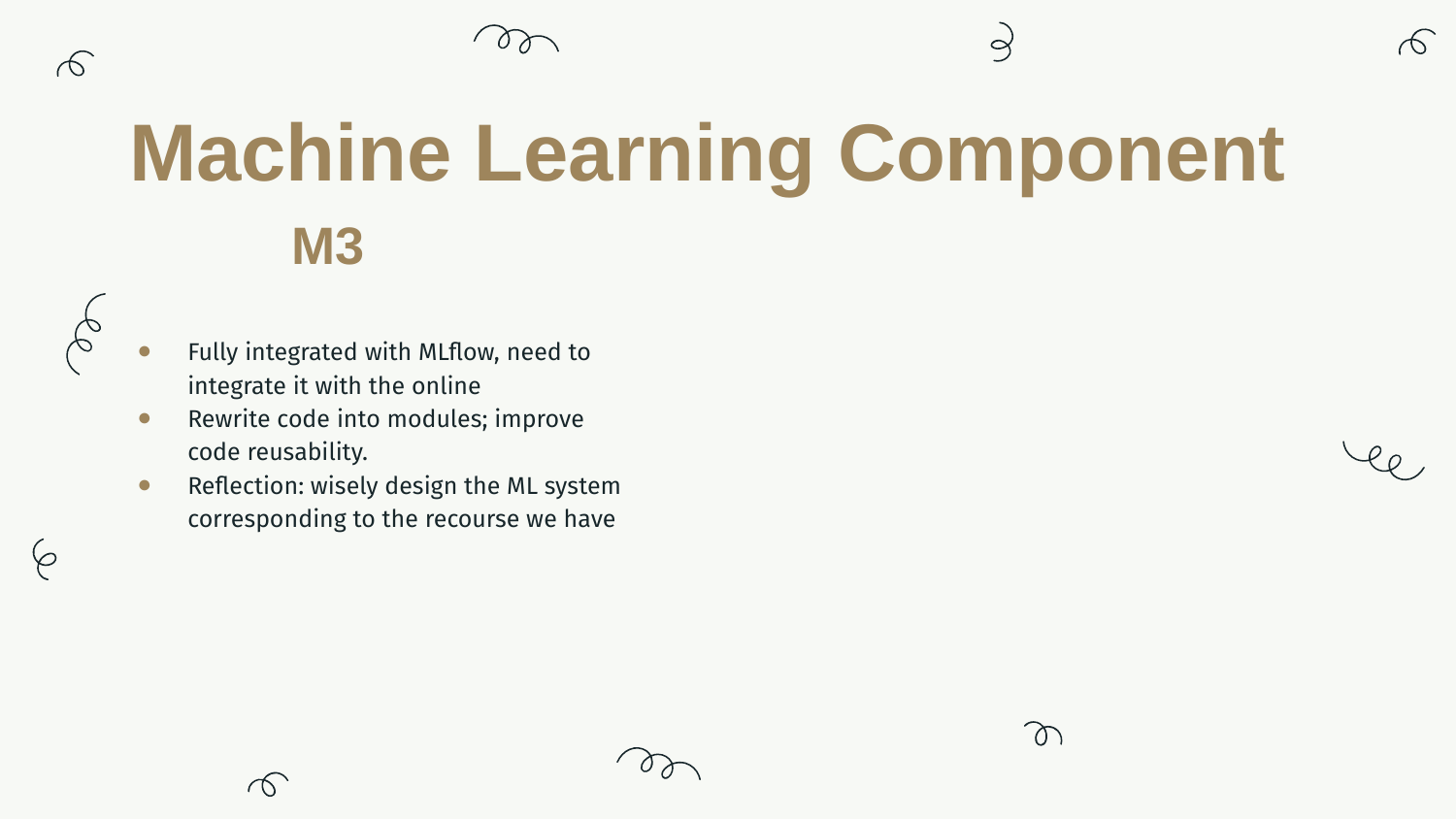

# Machine Learning Component
M3
Fully integrated with MLflow, need to integrate it with the online
Rewrite code into modules; improve code reusability.
Reflection: wisely design the ML system corresponding to the recourse we have